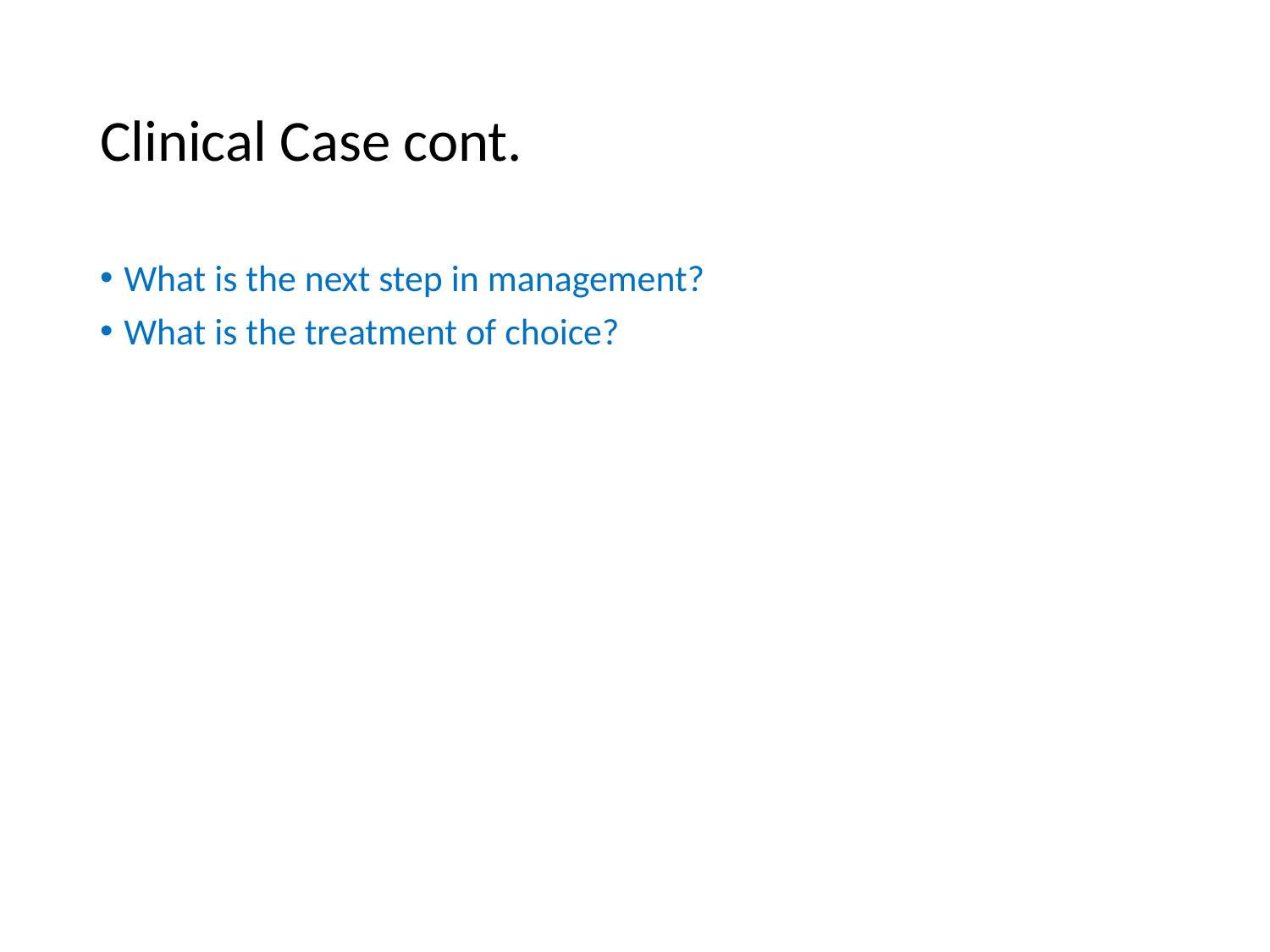

# Clinical Case cont.
What is the next step in management?
What is the treatment of choice?